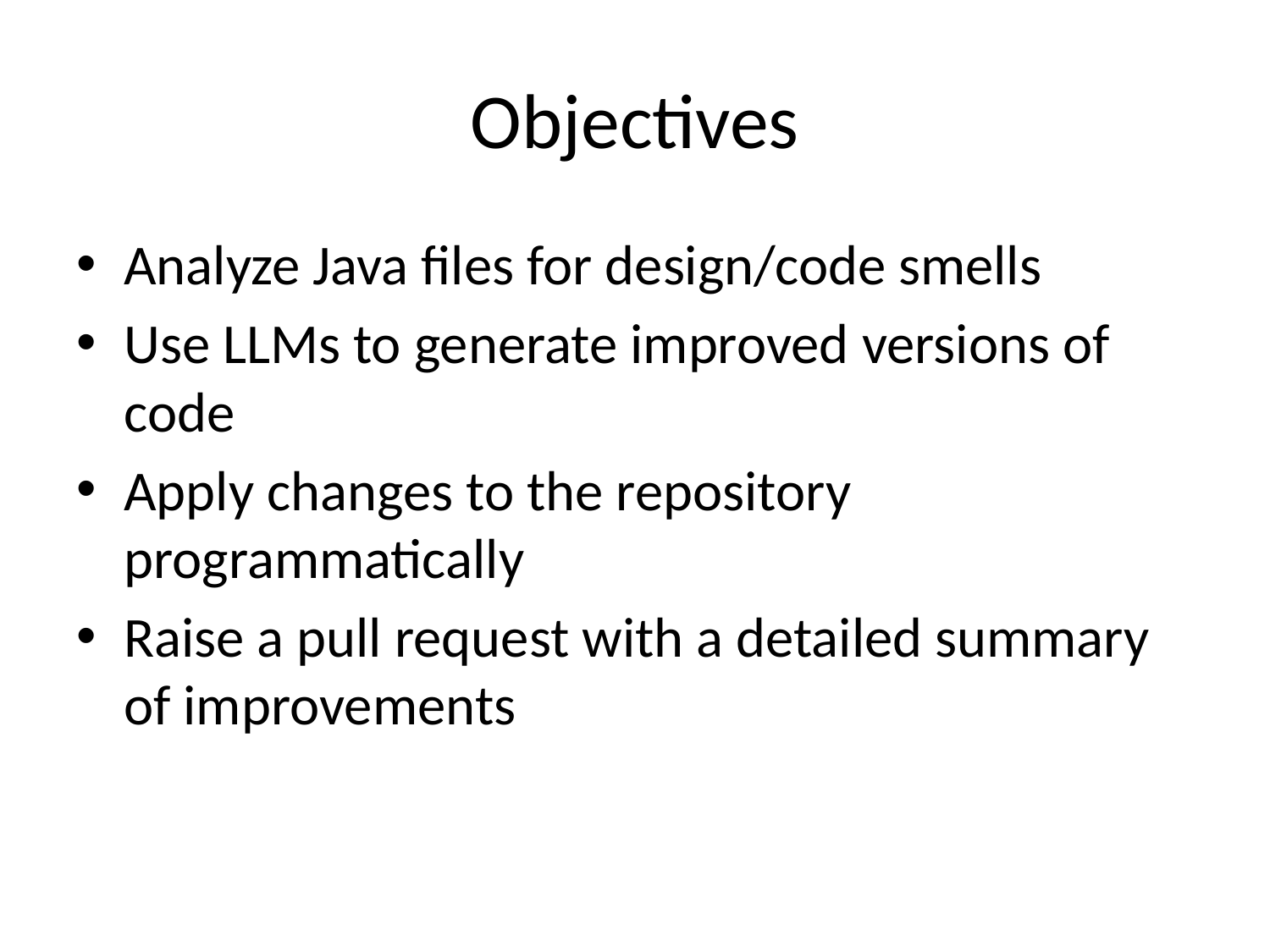

# Objectives
Analyze Java files for design/code smells
Use LLMs to generate improved versions of code
Apply changes to the repository programmatically
Raise a pull request with a detailed summary of improvements